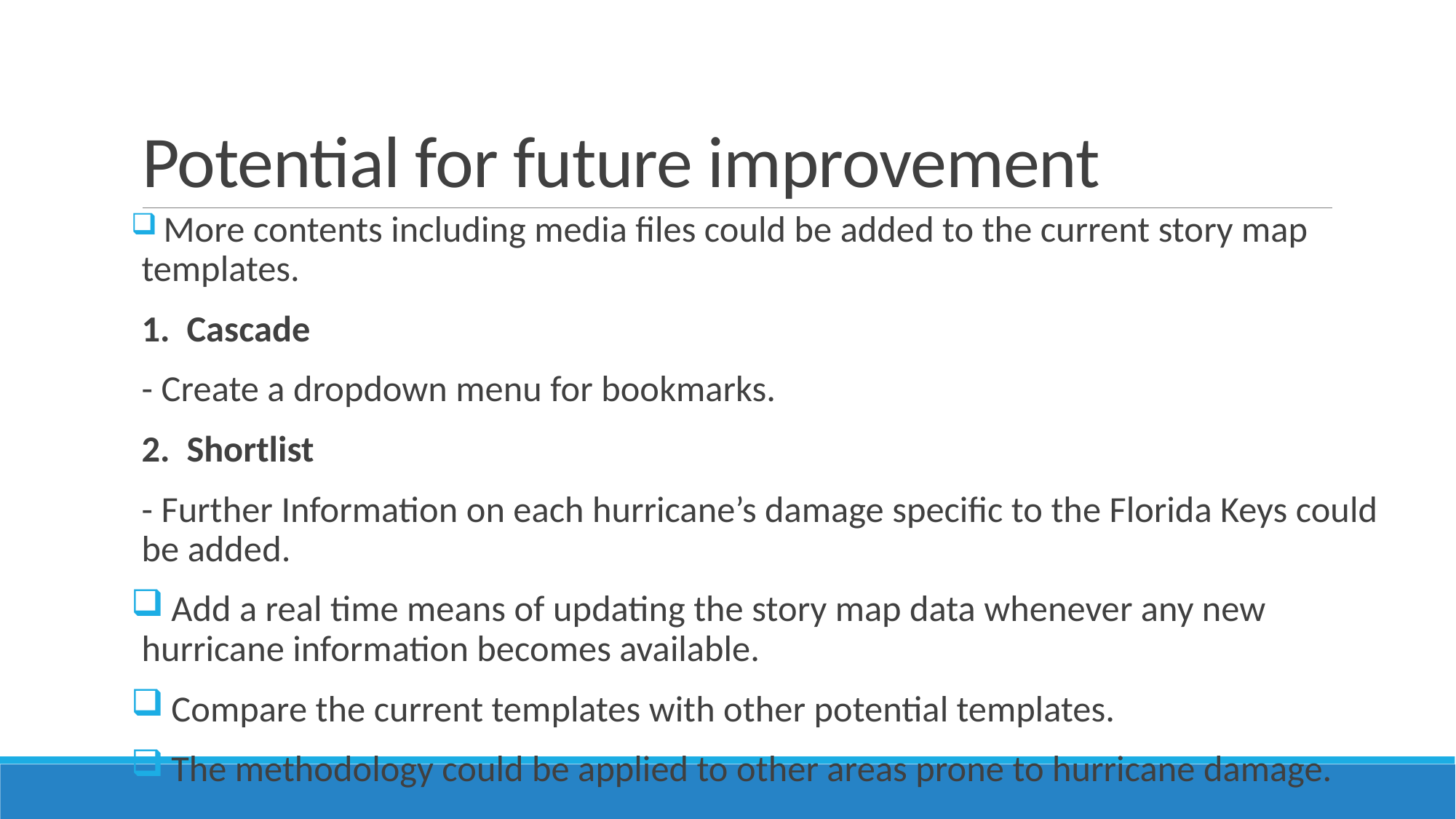

# Potential for future improvement
 More contents including media files could be added to the current story map templates.
1.  Cascade
- Create a dropdown menu for bookmarks.
2.  Shortlist
- Further Information on each hurricane’s damage specific to the Florida Keys could be added.
 Add a real time means of updating the story map data whenever any new hurricane information becomes available.
 Compare the current templates with other potential templates.
 The methodology could be applied to other areas prone to hurricane damage.